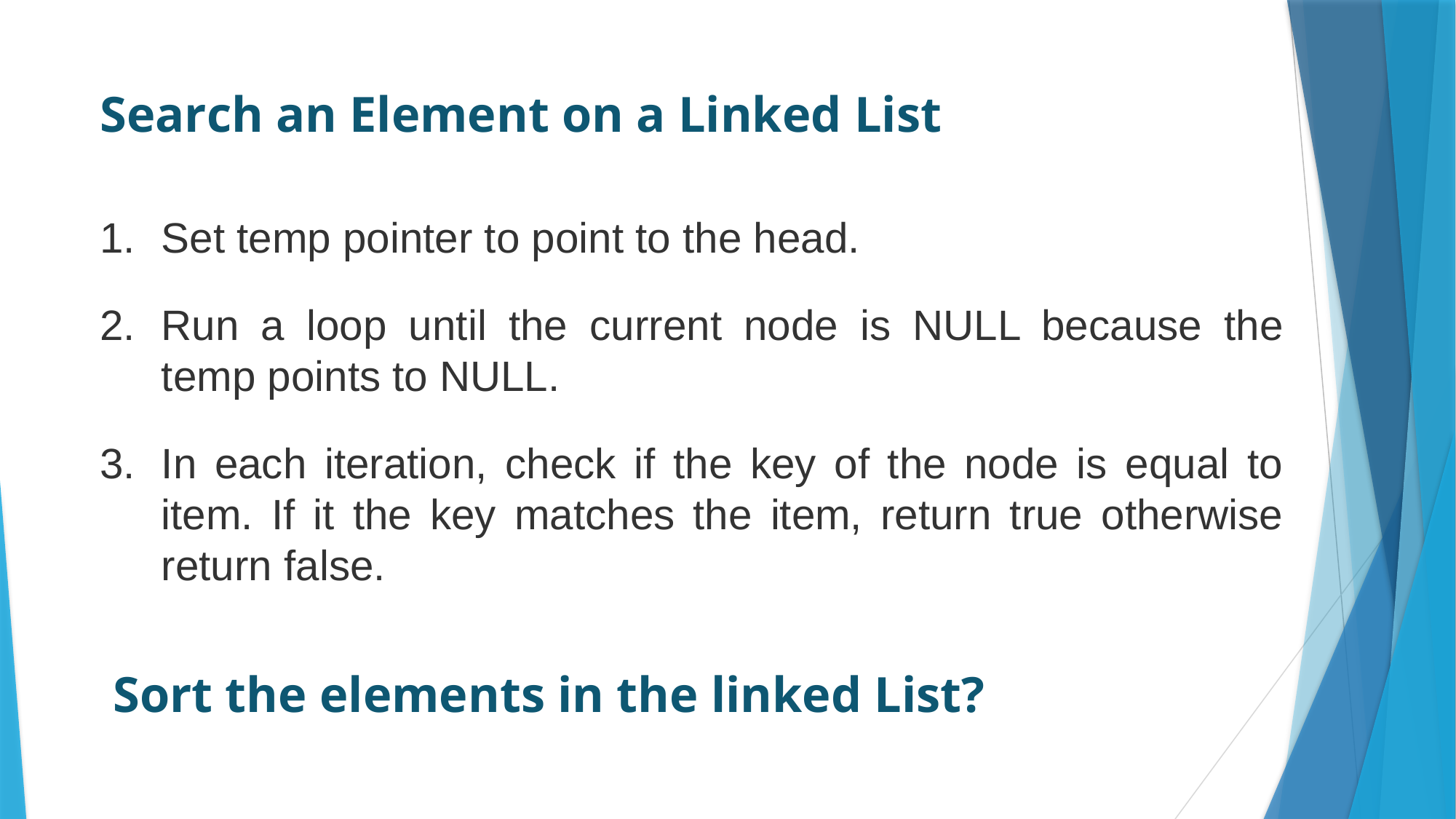

Search an Element on a Linked List

Set temp pointer to point to the head.
Run a loop until the current node is NULL because the temp points to NULL.
In each iteration, check if the key of the node is equal to item. If it the key matches the item, return true otherwise return false.
Sort the elements in the linked List?